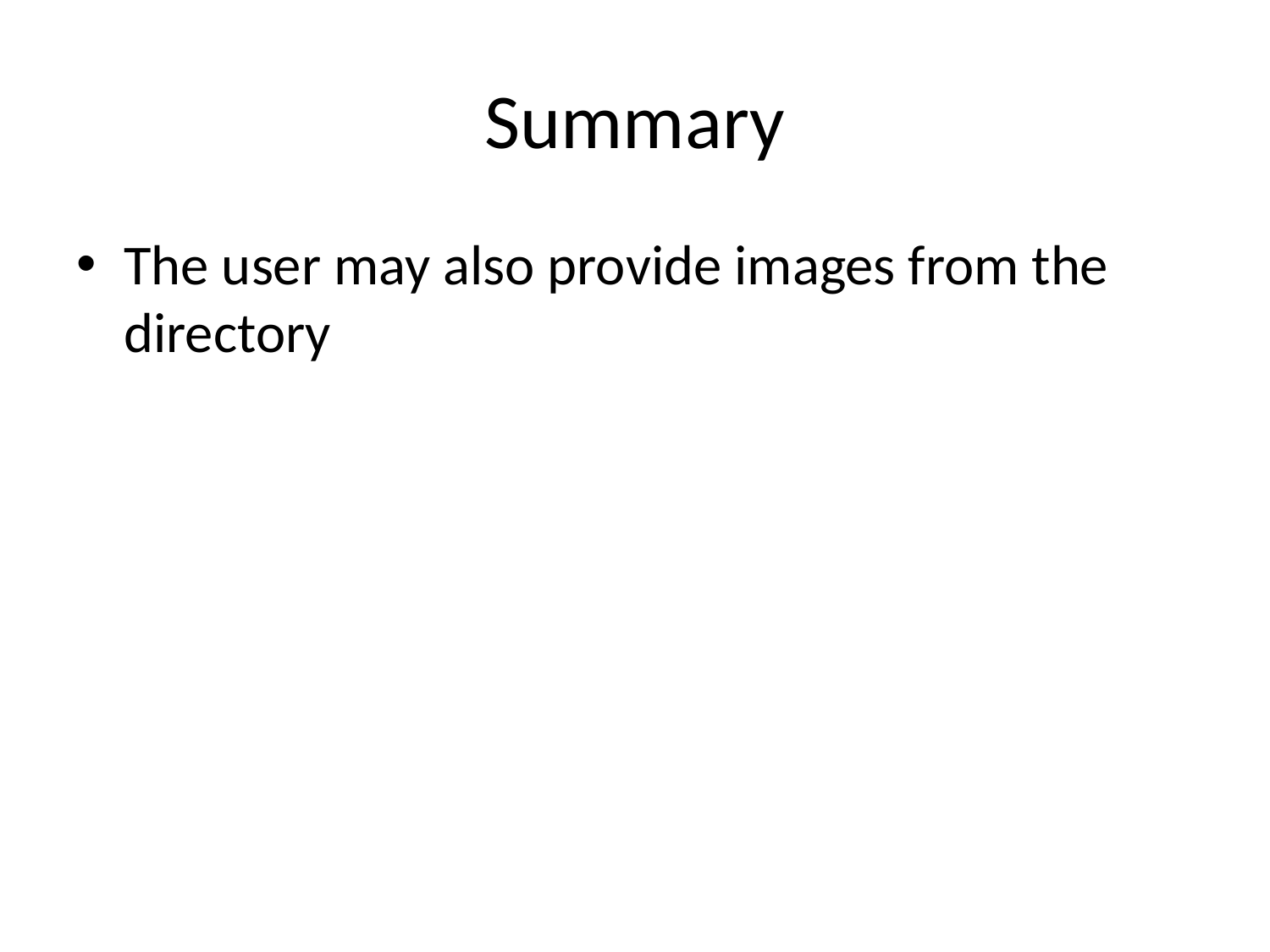

# Summary
The user may also provide images from the directory